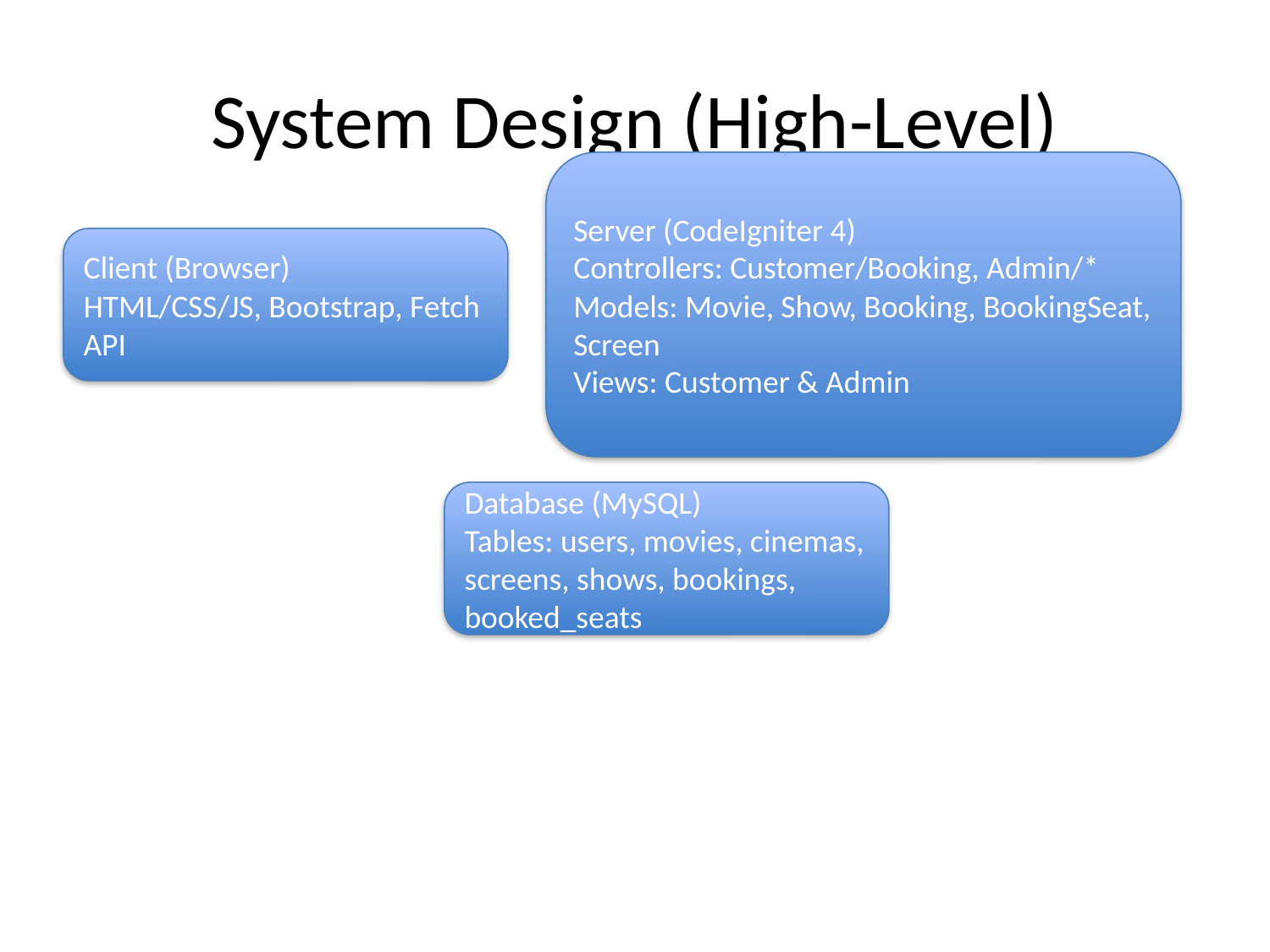

# System Design (High-Level)
Server (CodeIgniter 4)
Controllers: Customer/Booking, Admin/*
Models: Movie, Show, Booking, BookingSeat, Screen
Views: Customer & Admin
Client (Browser)
HTML/CSS/JS, Bootstrap, Fetch API
Database (MySQL)
Tables: users, movies, cinemas, screens, shows, bookings, booked_seats